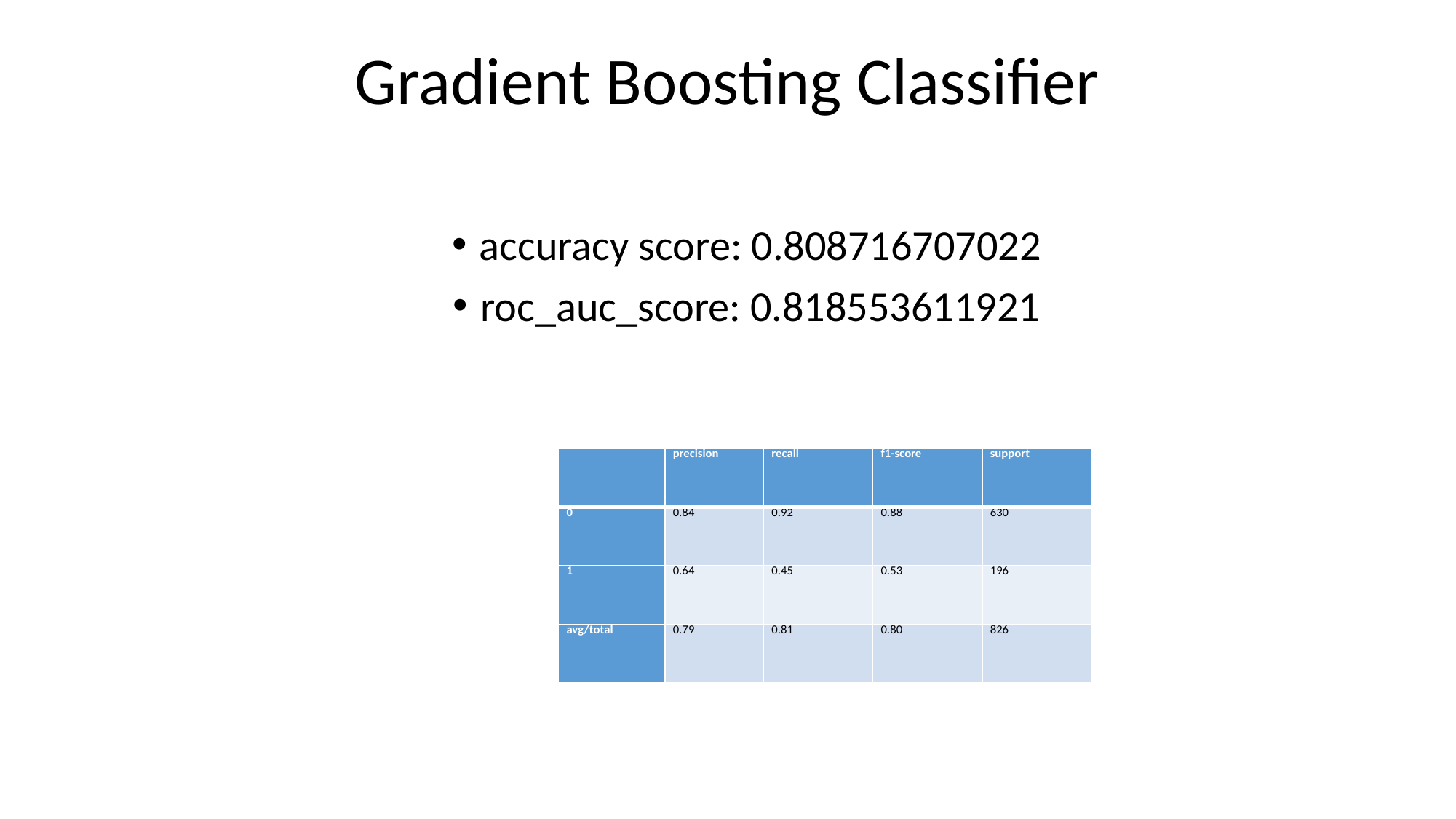

# Gradient Boosting Classifier
accuracy score: 0.808716707022
roc_auc_score: 0.818553611921

|  | precision | recall | f1-score | support |
| --- | --- | --- | --- | --- |
| 0 | 0.84 | 0.92 | 0.88 | 630 |
| 1 | 0.64 | 0.45 | 0.53 | 196 |
| avg/total | 0.79 | 0.81 | 0.80 | 826 |